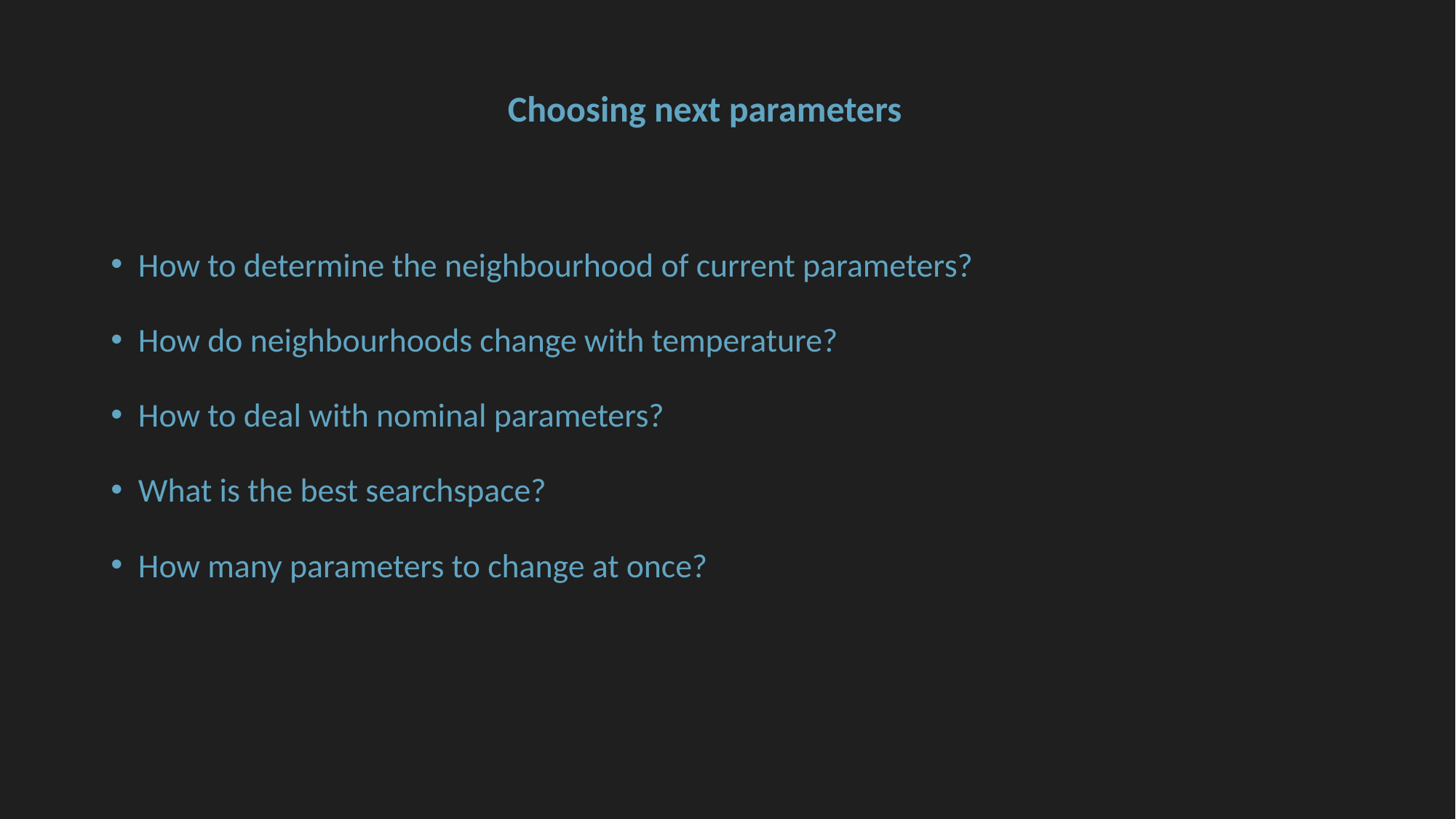

# Choosing next parameters
How to determine the neighbourhood of current parameters?
How do neighbourhoods change with temperature?
How to deal with nominal parameters?
What is the best searchspace?
How many parameters to change at once?